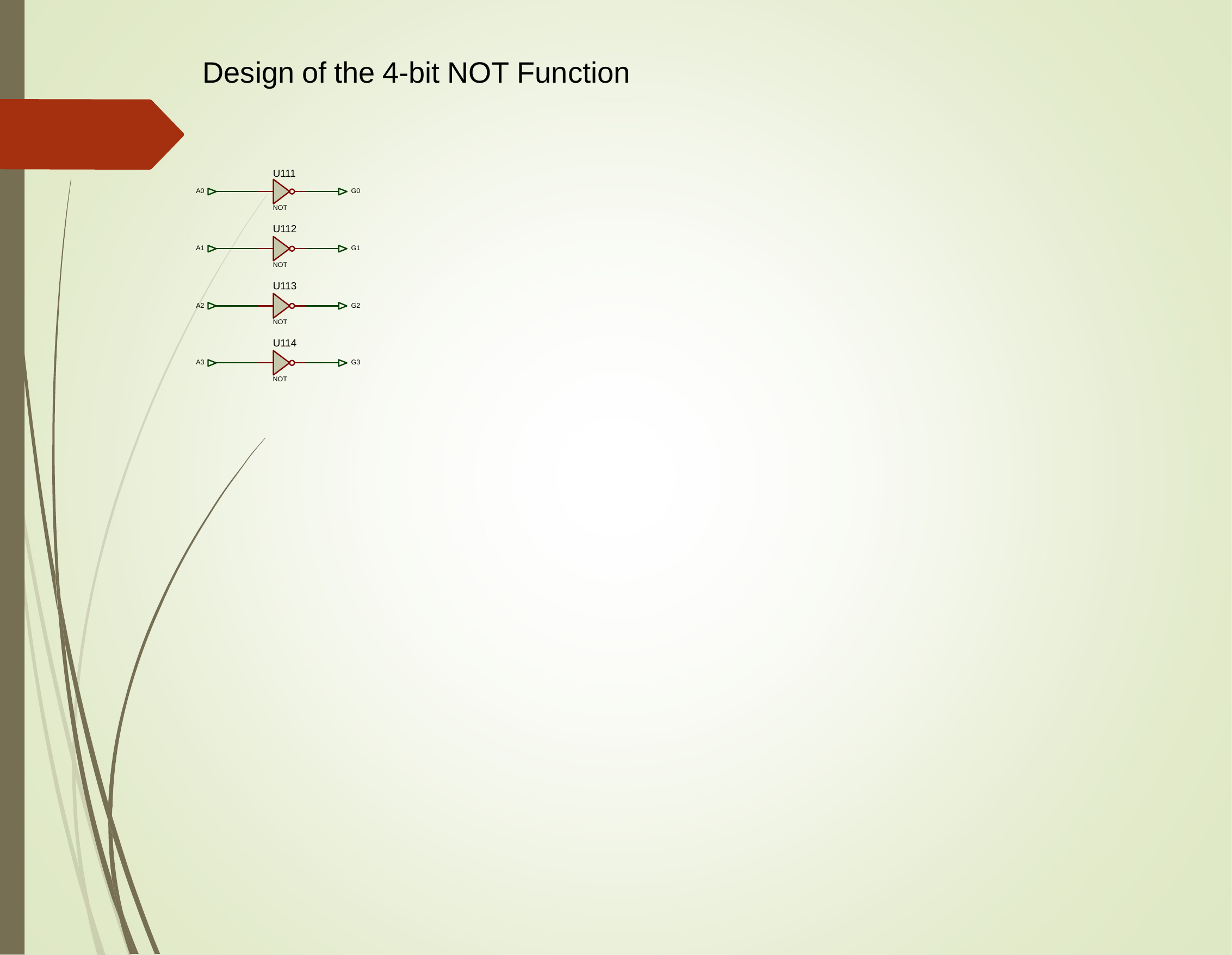

Design of the 4-bit NOT Function
U111

A0
G0

NOT

U112

A1
G1

NOT

U113

A2
G2

NOT

U114

A3
G3

NOT